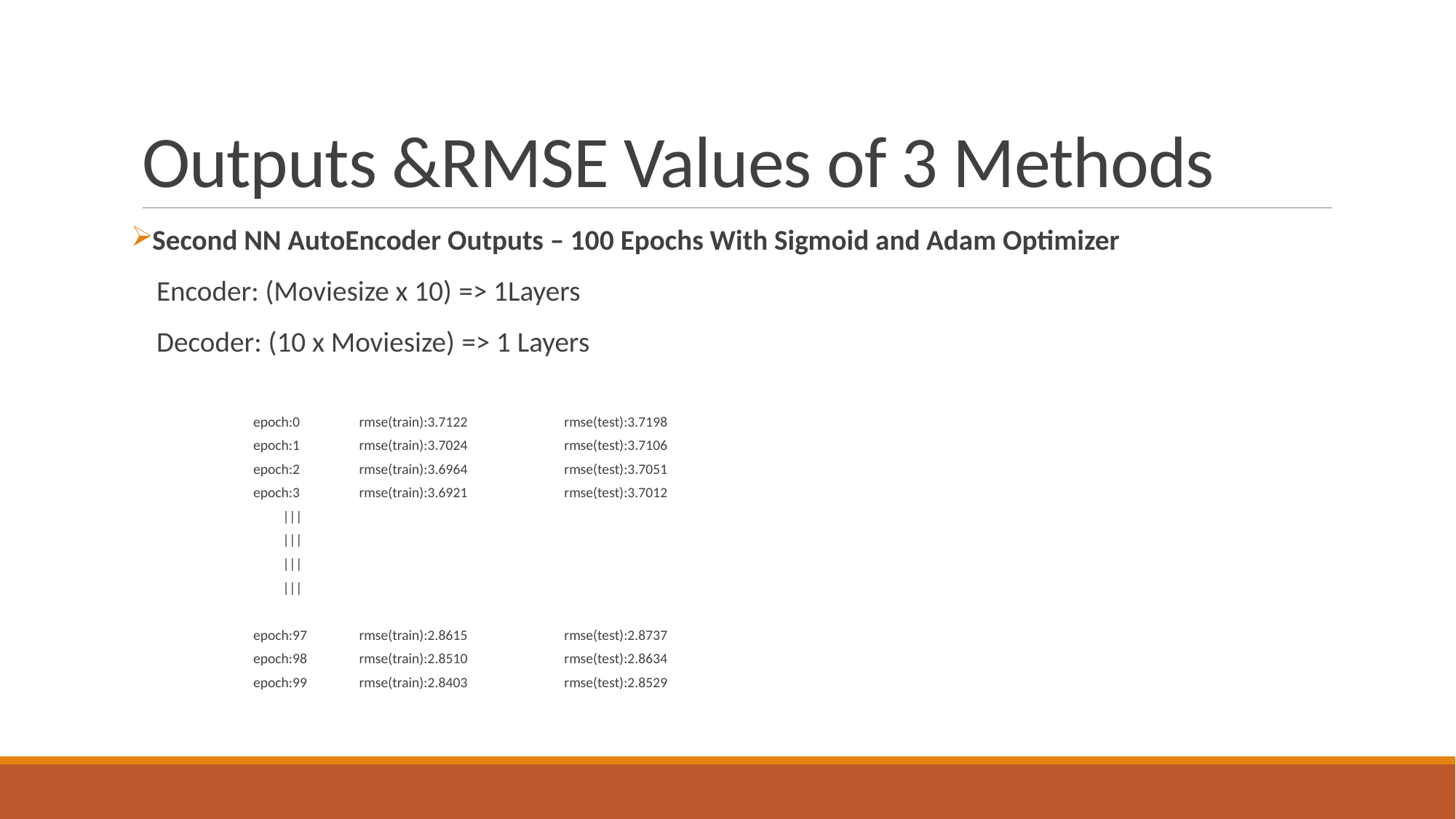

# Outputs &RMSE Values of 3 Methods
Second NN AutoEncoder Outputs – 100 Epochs With Sigmoid and Adam Optimizer
    Encoder: (Moviesize x 10) => 1Layers
    Decoder: (10 x Moviesize) => 1 Layers

epoch:0 	 rmse(train):3.7122 	 rmse(test):3.7198
epoch:1 	 rmse(train):3.7024 	 rmse(test):3.7106
epoch:2 	 rmse(train):3.6964 	 rmse(test):3.7051
epoch:3 	 rmse(train):3.6921 	 rmse(test):3.7012
	         |||
	         |||
	         |||
	         |||

epoch:97 	 rmse(train):2.8615 	 rmse(test):2.8737
epoch:98 	 rmse(train):2.8510 	 rmse(test):2.8634
epoch:99 	 rmse(train):2.8403 	 rmse(test):2.8529